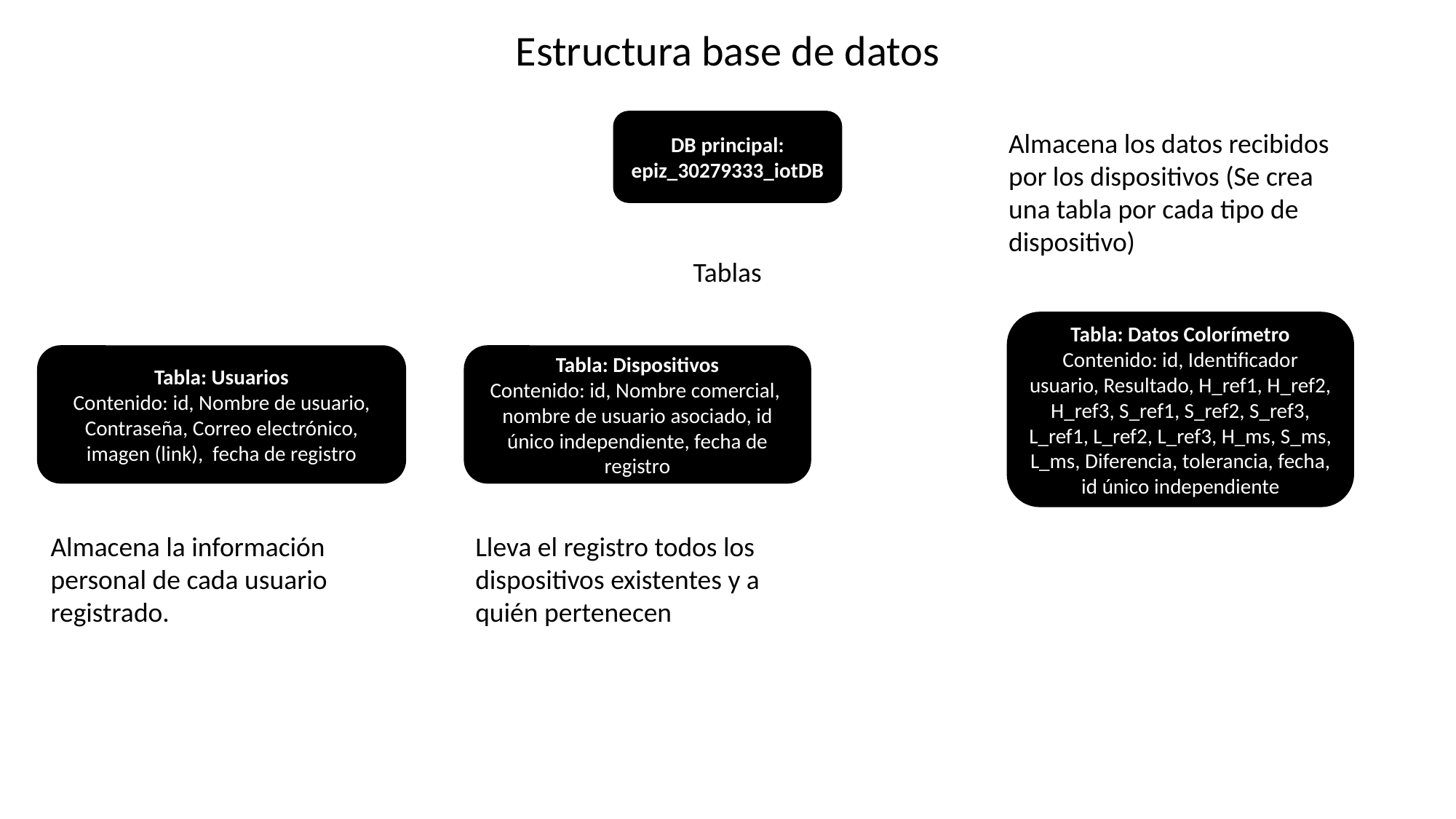

# Estructura base de datos
DB principal:
epiz_30279333_iotDB
Almacena los datos recibidos por los dispositivos (Se crea una tabla por cada tipo de dispositivo)
Tablas
Tabla: Datos Colorímetro
Contenido: id, Identificador usuario, Resultado, H_ref1, H_ref2, H_ref3, S_ref1, S_ref2, S_ref3, L_ref1, L_ref2, L_ref3, H_ms, S_ms, L_ms, Diferencia, tolerancia, fecha, id único independiente
Tabla: Usuarios
Contenido: id, Nombre de usuario, Contraseña, Correo electrónico, imagen (link),  fecha de registro
Tabla: Dispositivos
Contenido: id, Nombre comercial,  nombre de usuario asociado, id único independiente, fecha de registro
Almacena la información personal de cada usuario registrado.
Lleva el registro todos los dispositivos existentes y a quién pertenecen